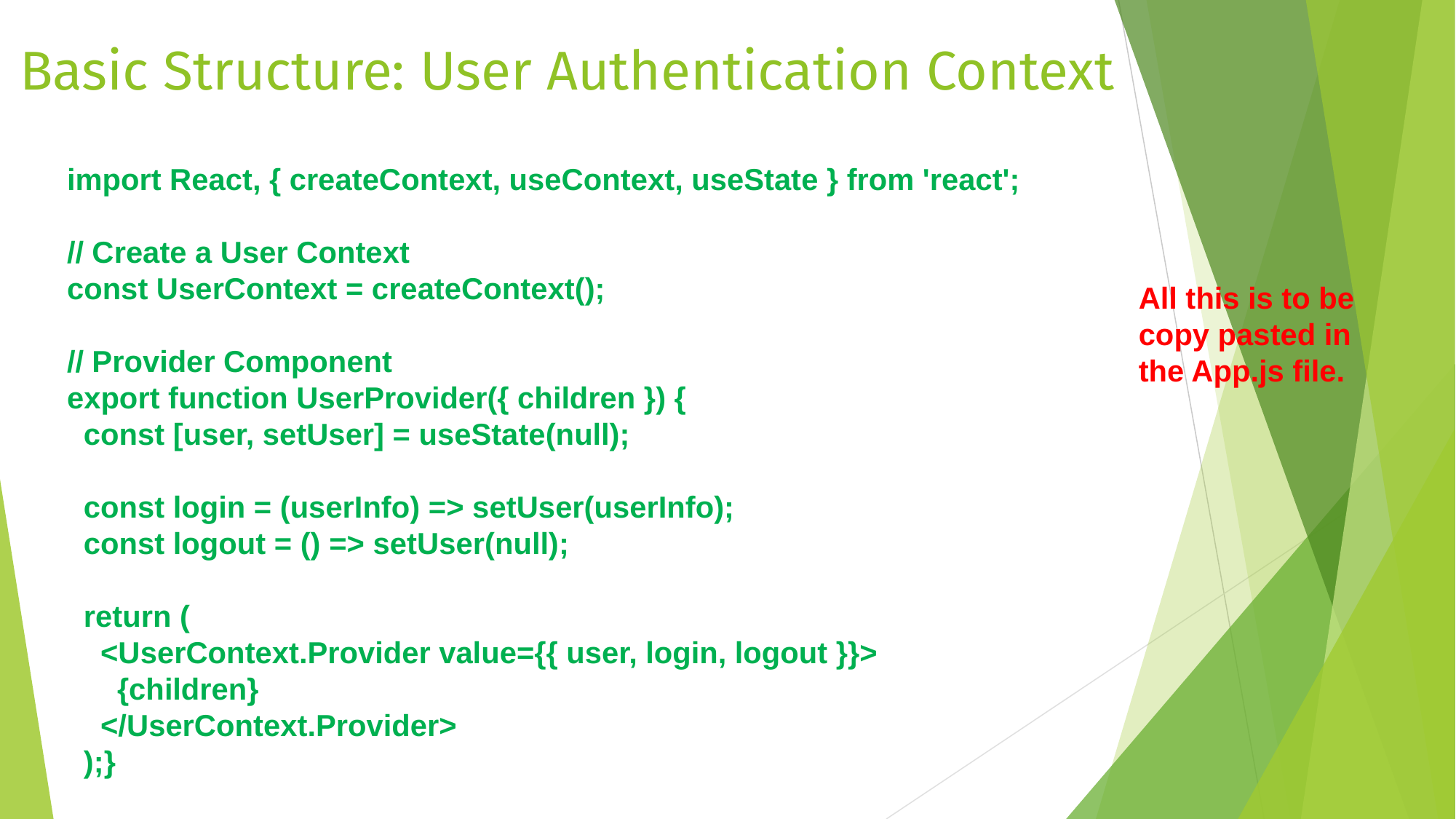

# Basic Structure: User Authentication Context
import React, { createContext, useContext, useState } from 'react';

// Create a User Context
const UserContext = createContext();

// Provider Component
export function UserProvider({ children }) {
  const [user, setUser] = useState(null);

  const login = (userInfo) => setUser(userInfo);
  const logout = () => setUser(null);

  return (
    <UserContext.Provider value={{ user, login, logout }}>
      {children}
    </UserContext.Provider>
  );}
All this is to be copy pasted in the App.js file.